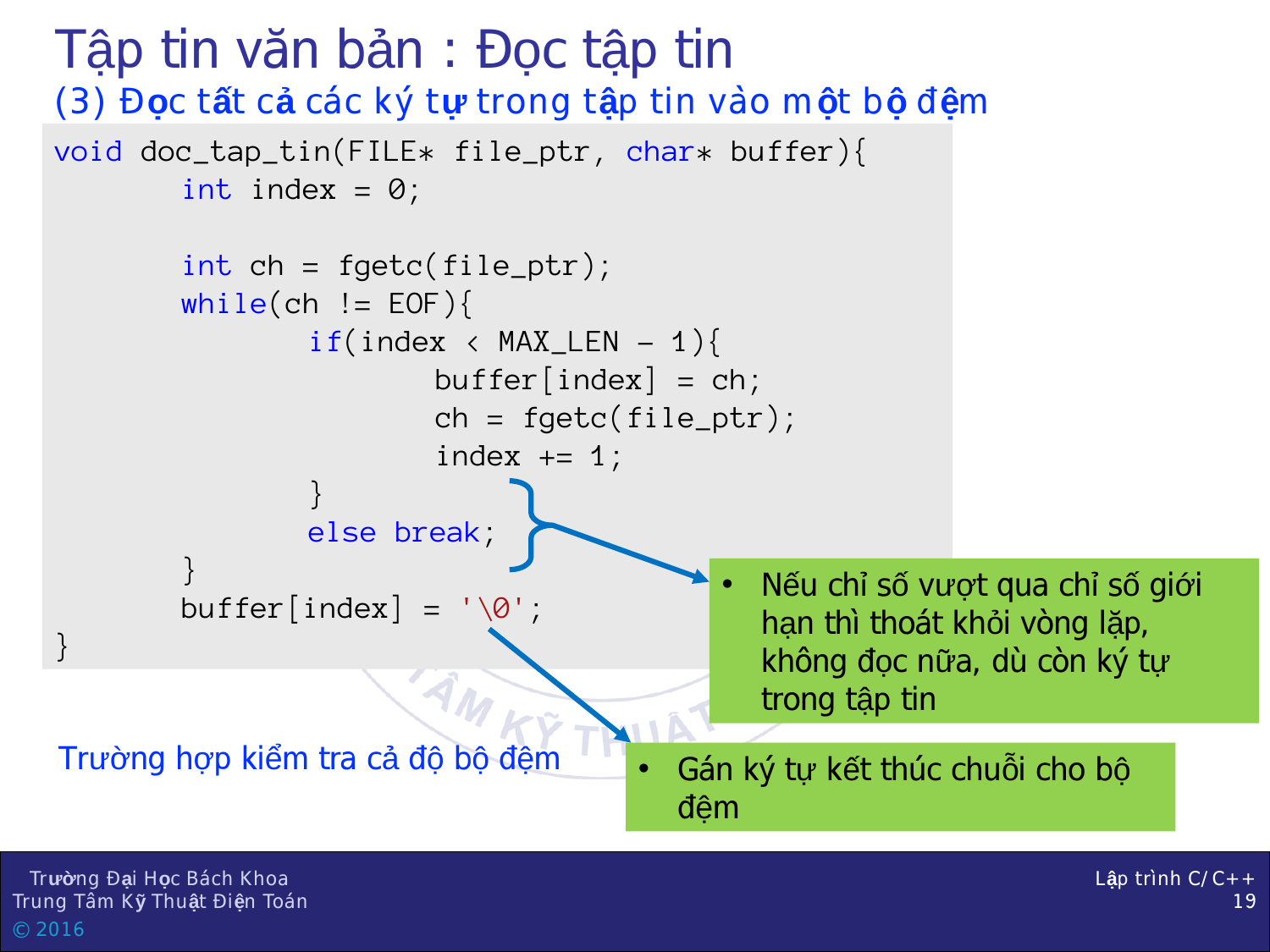

# Tập tin văn bản : Đọc tập tin (3) Đọc tất cả các ký tự trong tập tin vào một bộ đệm
void doc_tap_tin(FILE* file_ptr, char* buffer){
	int index = 0;

	int ch = fgetc(file_ptr);
	while(ch != EOF){
		if(index < MAX_LEN - 1){
			buffer[index] = ch;
			ch = fgetc(file_ptr);
			index += 1;
		}
		else break;
	}
	buffer[index] = '\0';
}

Nếu chỉ số vượt qua chỉ số giới hạn thì thoát khỏi vòng lặp, không đọc nữa, dù còn ký tự trong tập tin
Trường hợp kiểm tra cả độ bộ đệm
Gán ký tự kết thúc chuỗi cho bộ đệm